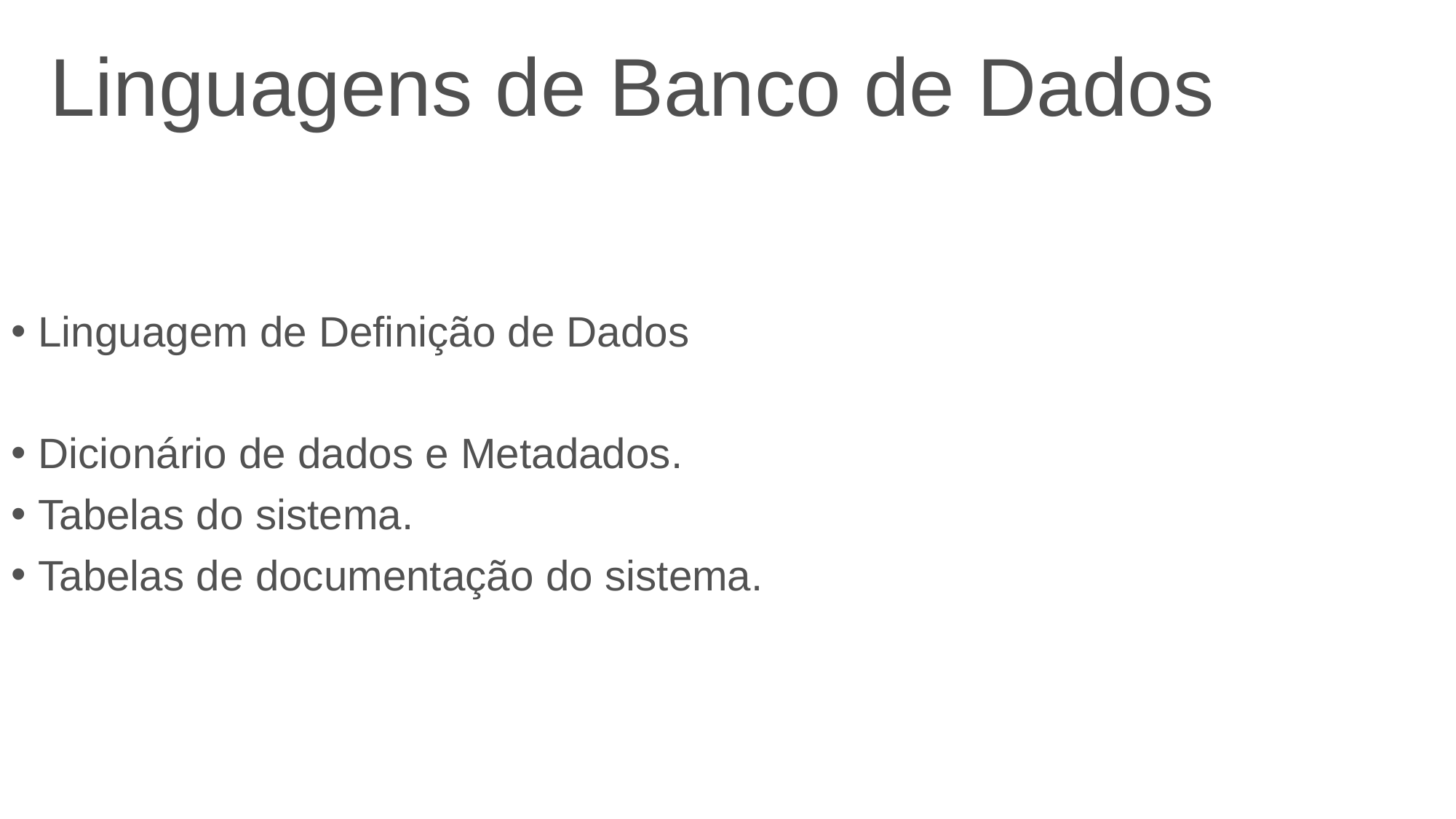

# Linguagens de Banco de Dados
Linguagem de Definição de Dados

Dicionário de dados e Metadados.
Tabelas do sistema.
Tabelas de documentação do sistema.